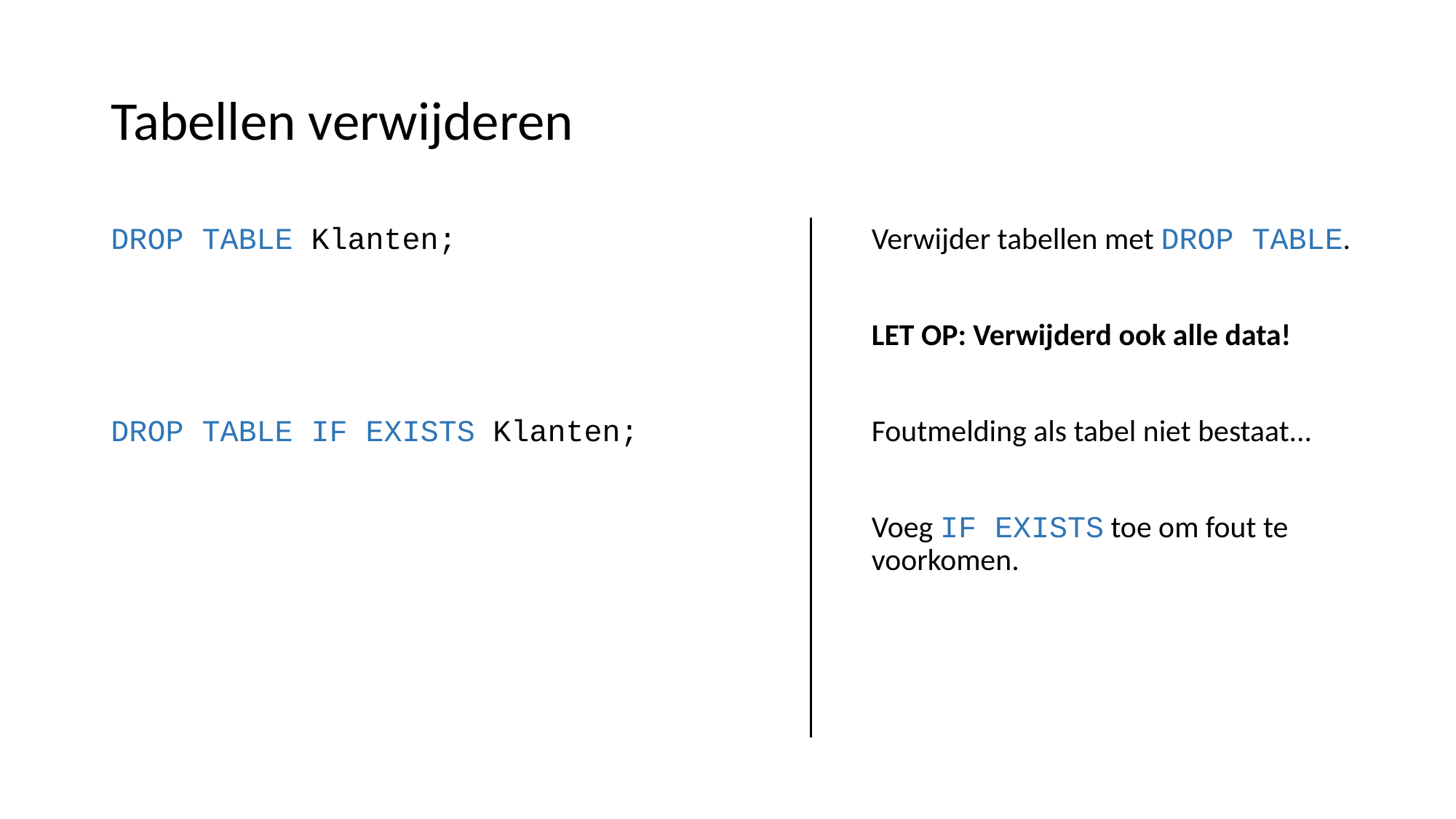

# Tabellen verwijderen
DROP TABLE Klanten;

DROP TABLE IF EXISTS Klanten;
Verwijder tabellen met DROP TABLE.

LET OP: Verwijderd ook alle data!

Foutmelding als tabel niet bestaat...

Voeg IF EXISTS toe om fout te voorkomen.